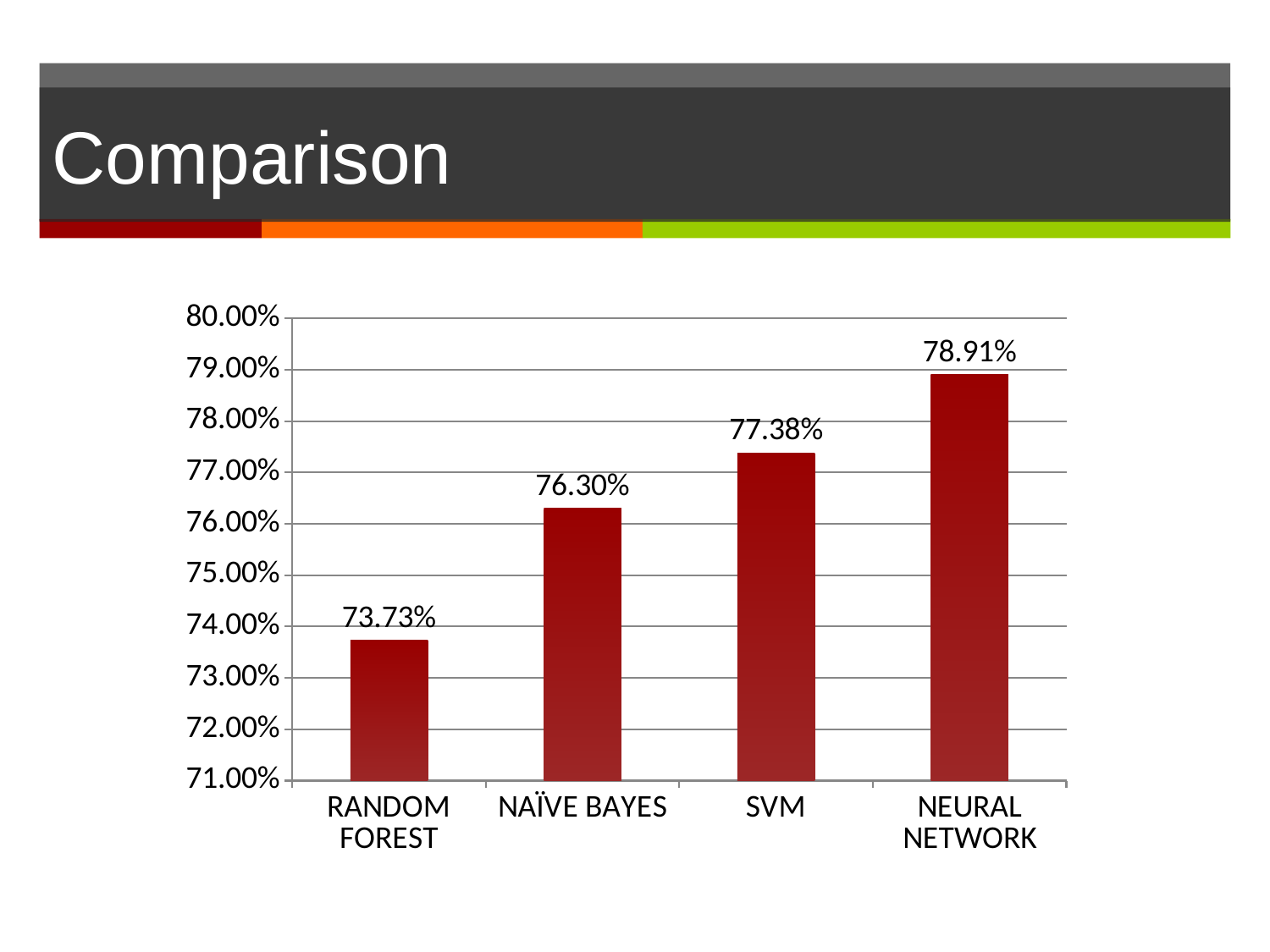

# Comparison

### Chart

| Category | Column2 |
|---|---|
| RANDOM FOREST | 0.7373 |
| NAÏVE BAYES | 0.763 |
| SVM | 0.7738 |
| NEURAL NETWORK | 0.7891 |